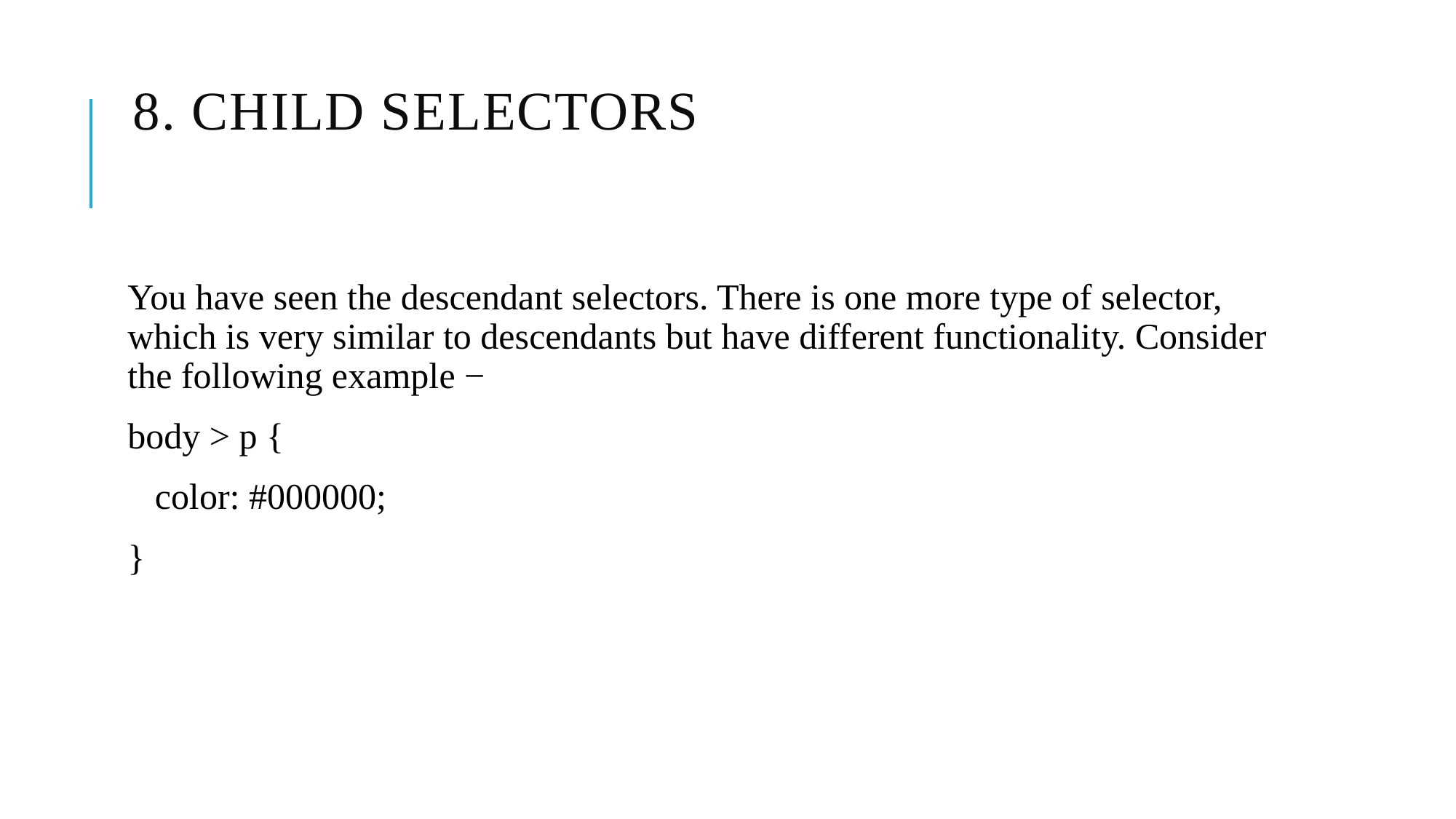

# 8. Child Selectors
You have seen the descendant selectors. There is one more type of selector, which is very similar to descendants but have different functionality. Consider the following example −
body > p {
   color: #000000;
}